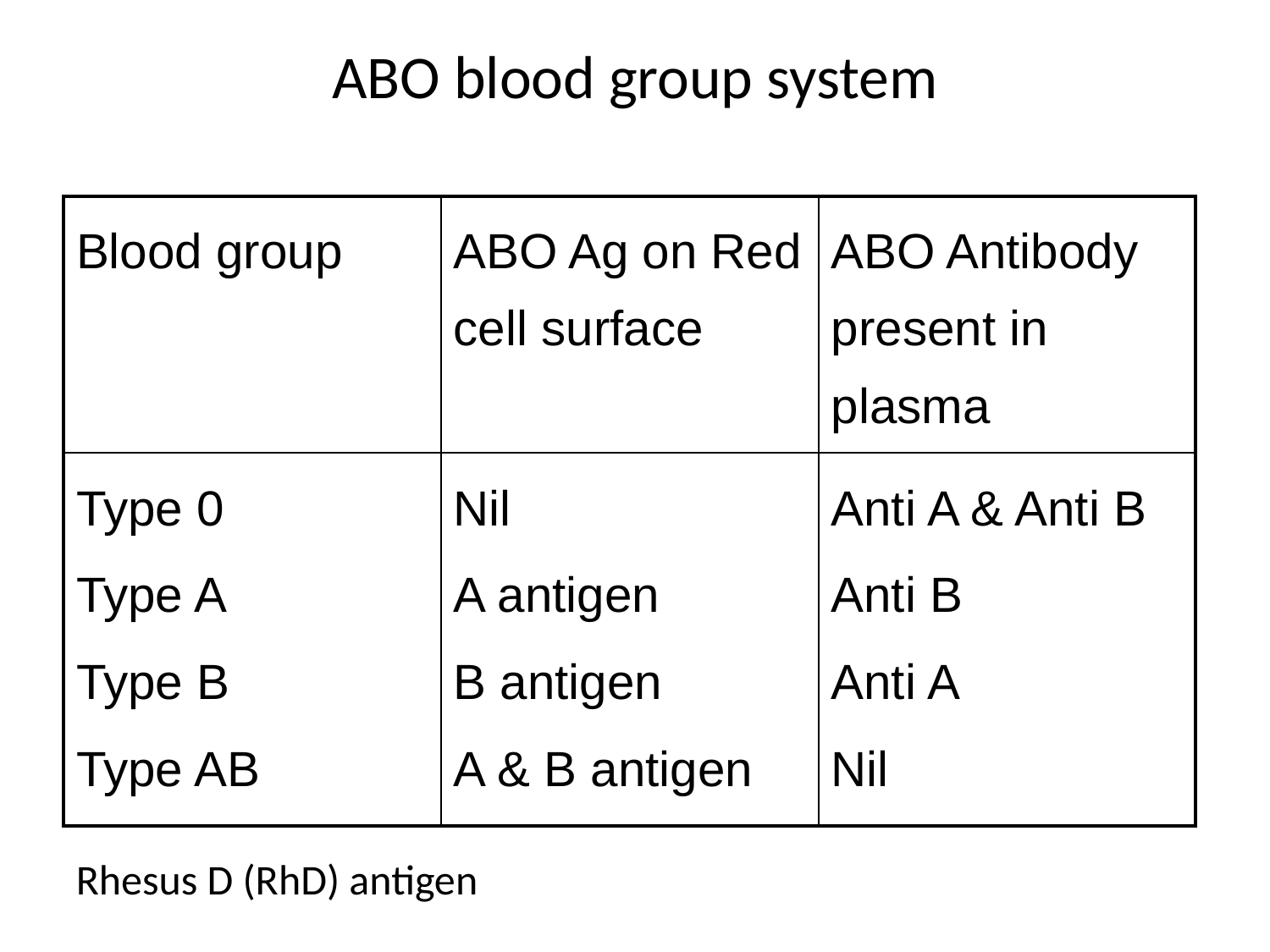

# ABO blood group system
| Blood group | ABO Ag on Red cell surface | ABO Antibody present in plasma |
| --- | --- | --- |
| Type 0 Type A Type B Type AB | Nil A antigen B antigen A & B antigen | Anti A & Anti B Anti B Anti A Nil |
Rhesus D (RhD) antigen